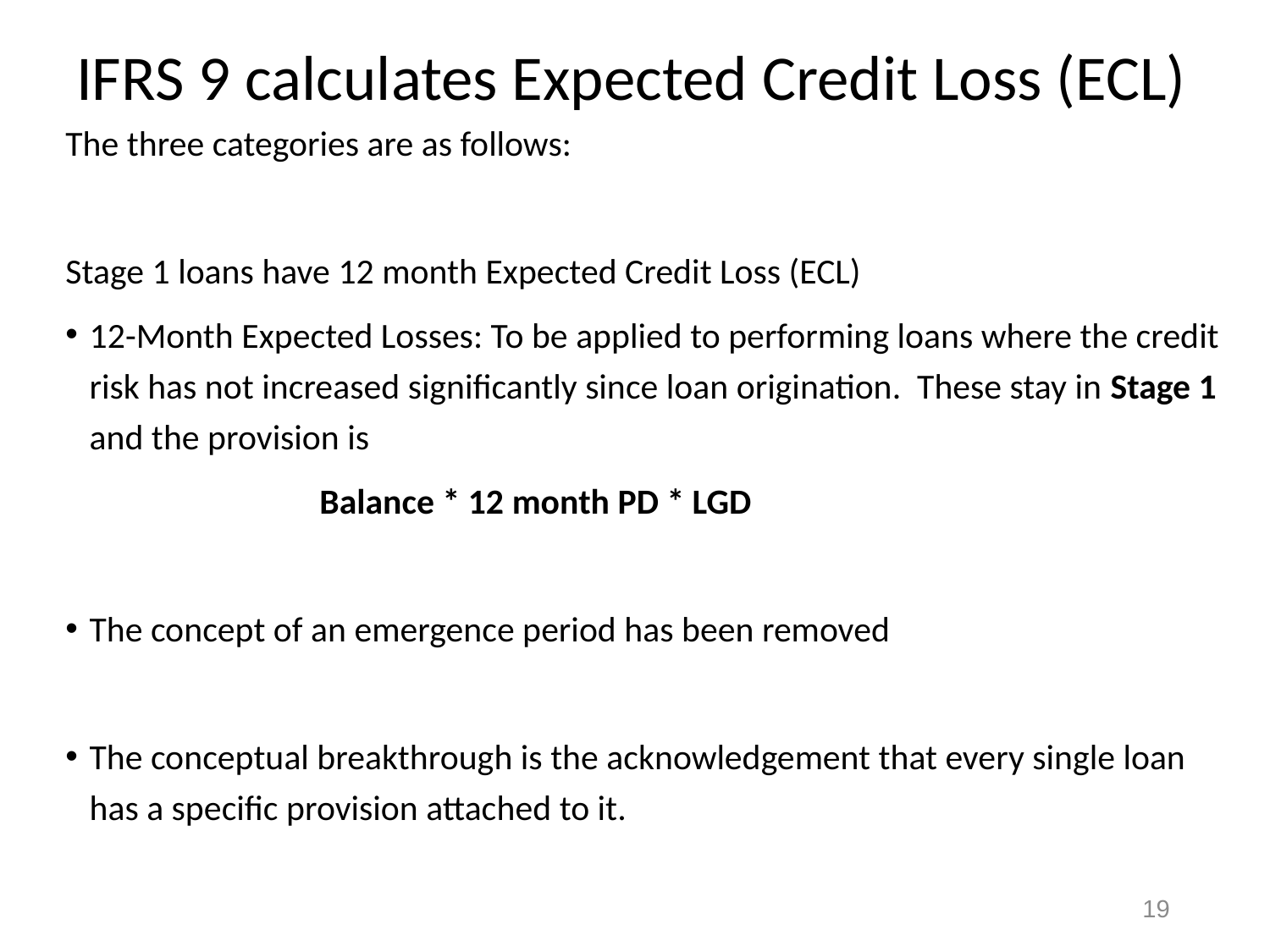

# IFRS 9 calculates Expected Credit Loss (ECL)
The three categories are as follows:

Stage 1 loans have 12 month Expected Credit Loss (ECL)
12-Month Expected Losses: To be applied to performing loans where the credit risk has not increased significantly since loan origination.  These stay in Stage 1  and the provision is
		Balance * 12 month PD * LGD

The concept of an emergence period has been removed

The conceptual breakthrough is the acknowledgement that every single loan has a specific provision attached to it.
19